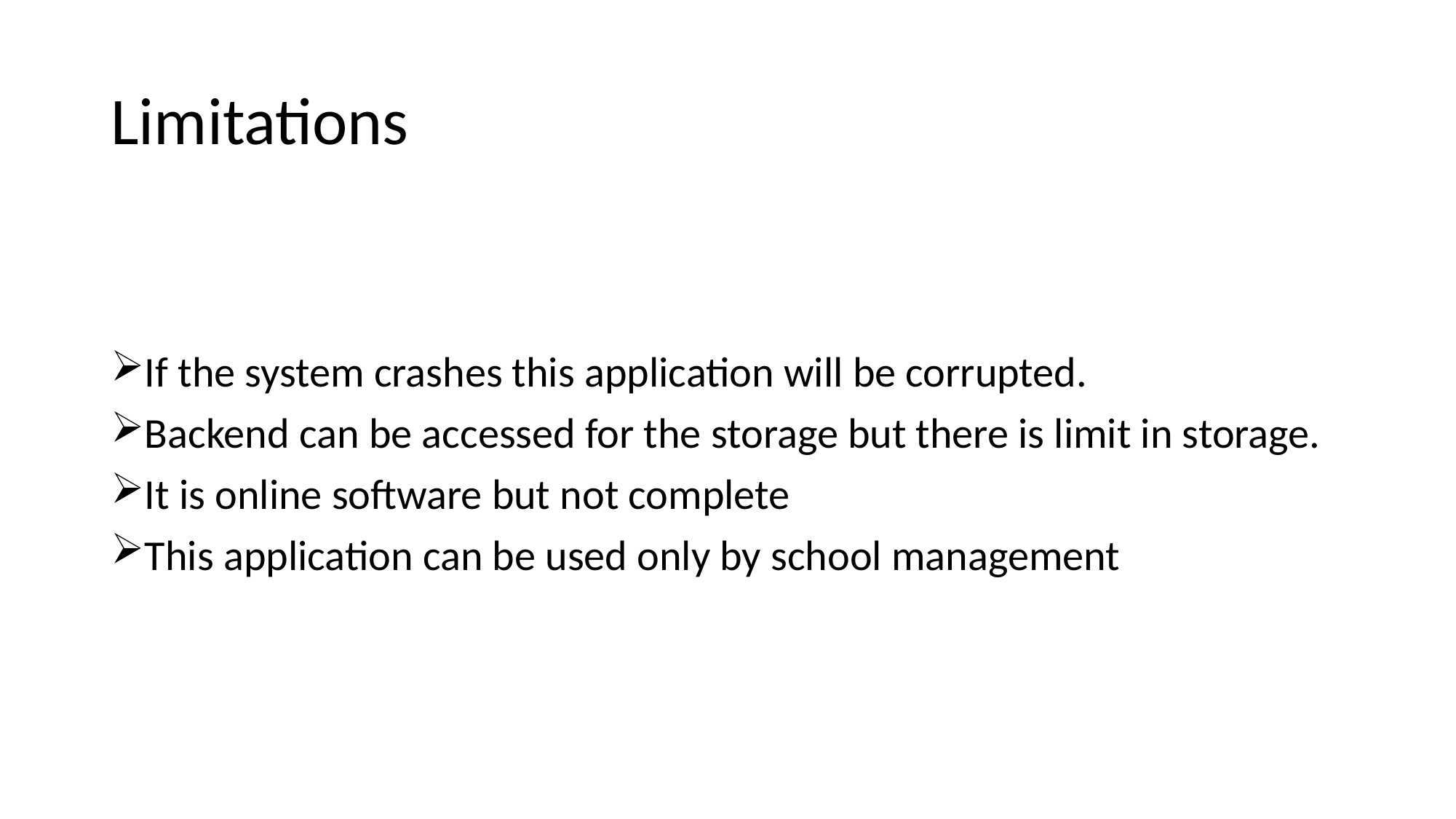

# Limitations

If the system crashes this application will be corrupted.
Backend can be accessed for the storage but there is limit in storage.
It is online software but not complete
This application can be used only by school management